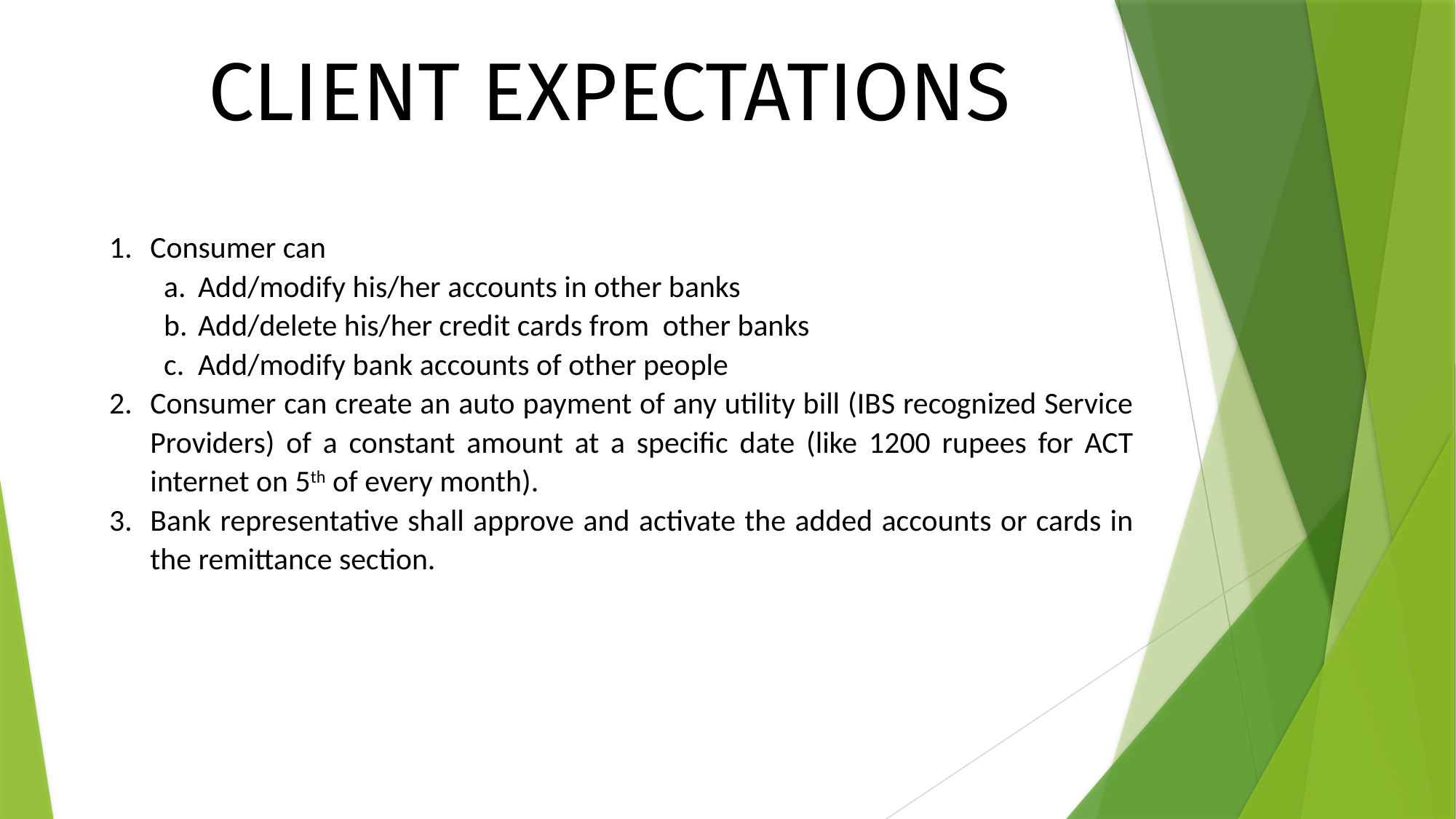

CLIENT EXPECTATIONS
Consumer can
Add/modify his/her accounts in other banks
Add/delete his/her credit cards from  other banks
Add/modify bank accounts of other people
Consumer can create an auto payment of any utility bill (IBS recognized Service Providers) of a constant amount at a specific date (like 1200 rupees for ACT internet on 5th of every month).
Bank representative shall approve and activate the added accounts or cards in the remittance section.